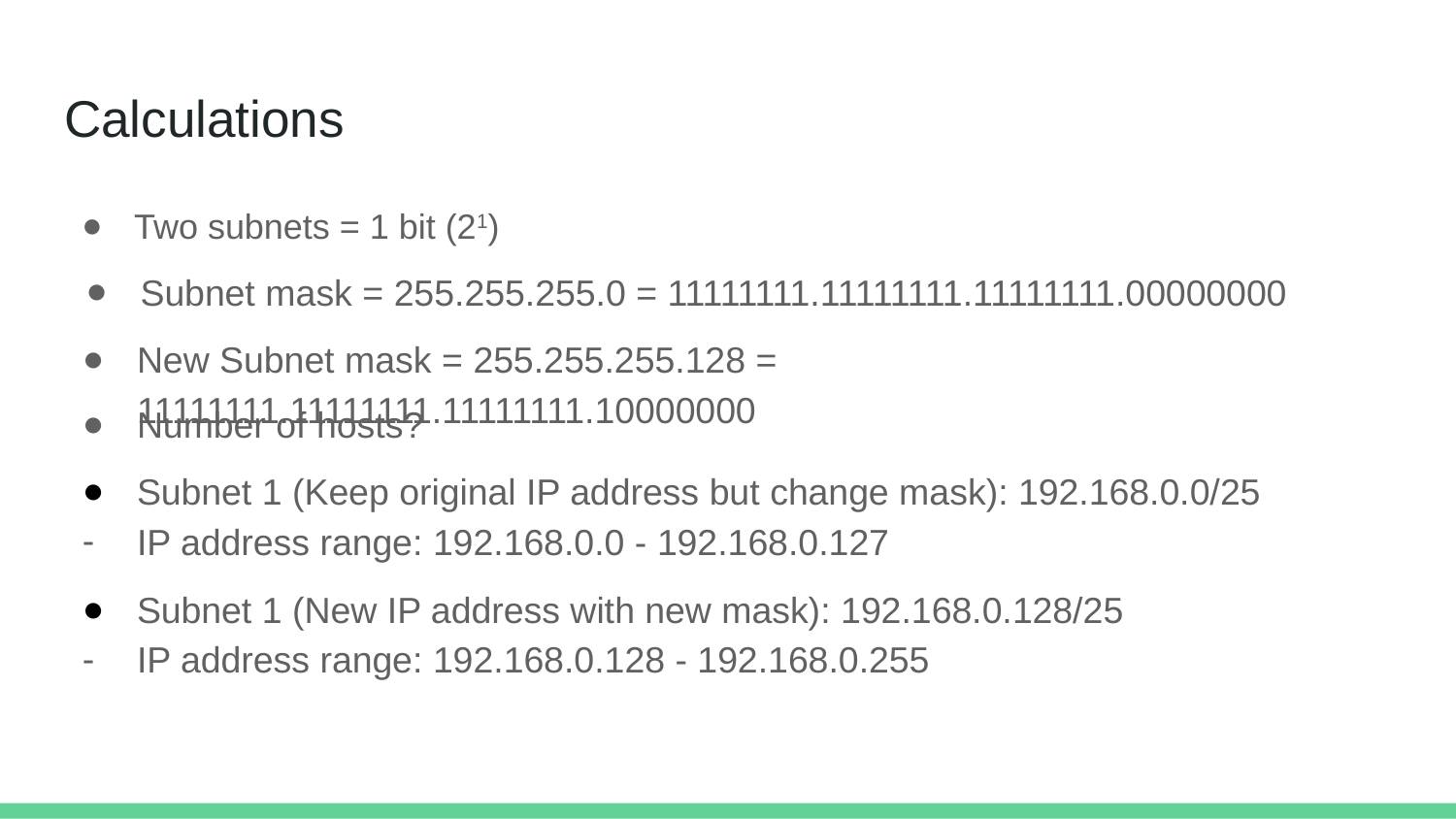

# Calculations
Two subnets = 1 bit (21)
Subnet mask = 255.255.255.0 = 11111111.11111111.11111111.00000000
New Subnet mask = 255.255.255.128 = 11111111.11111111.11111111.10000000
Number of hosts?
Subnet 1 (Keep original IP address but change mask): 192.168.0.0/25
IP address range: 192.168.0.0 - 192.168.0.127
Subnet 1 (New IP address with new mask): 192.168.0.128/25
IP address range: 192.168.0.128 - 192.168.0.255